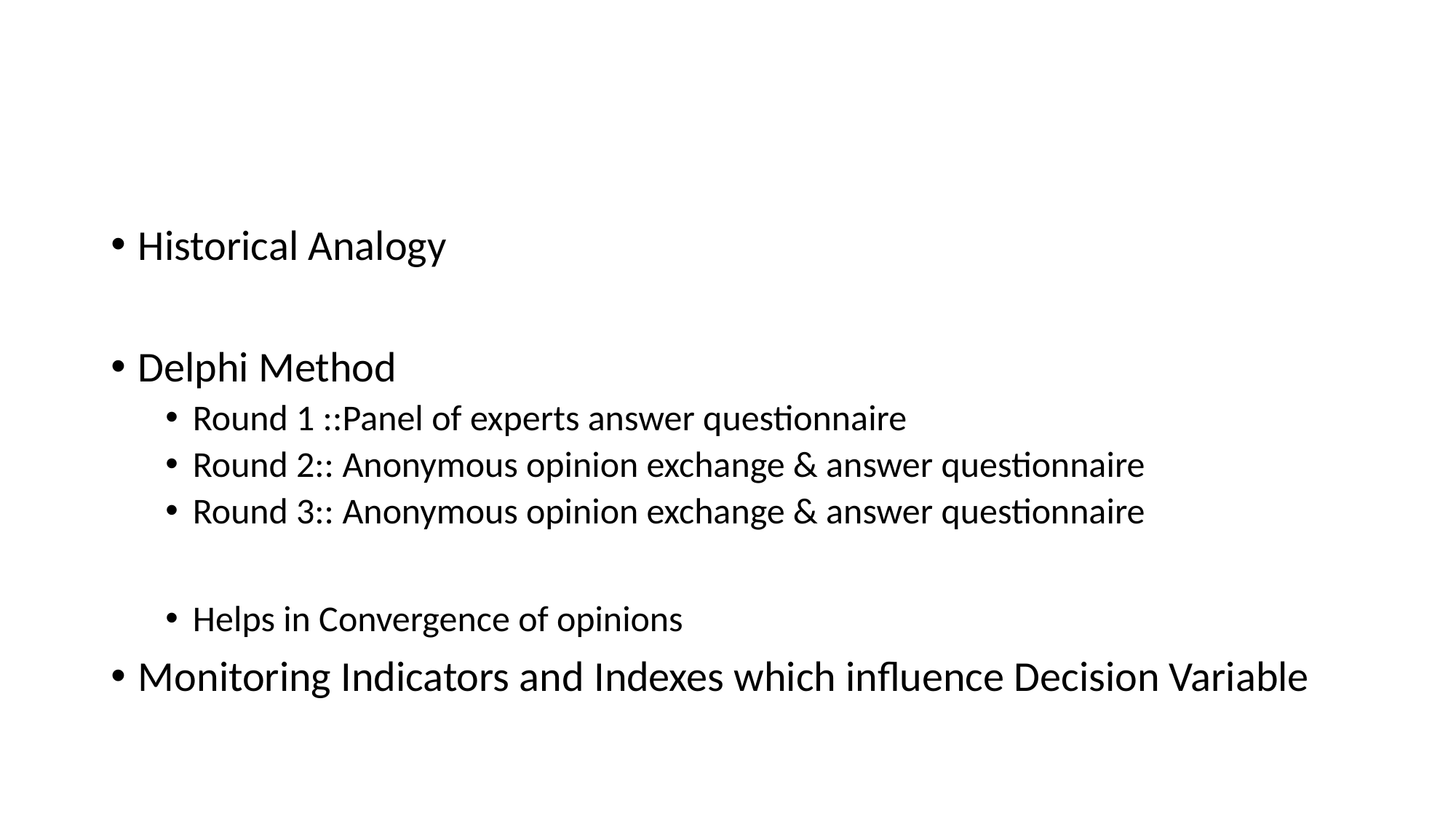

#
Historical Analogy

Delphi Method
Round 1 ::Panel of experts answer questionnaire
Round 2:: Anonymous opinion exchange & answer questionnaire
Round 3:: Anonymous opinion exchange & answer questionnaire

Helps in Convergence of opinions
Monitoring Indicators and Indexes which influence Decision Variable